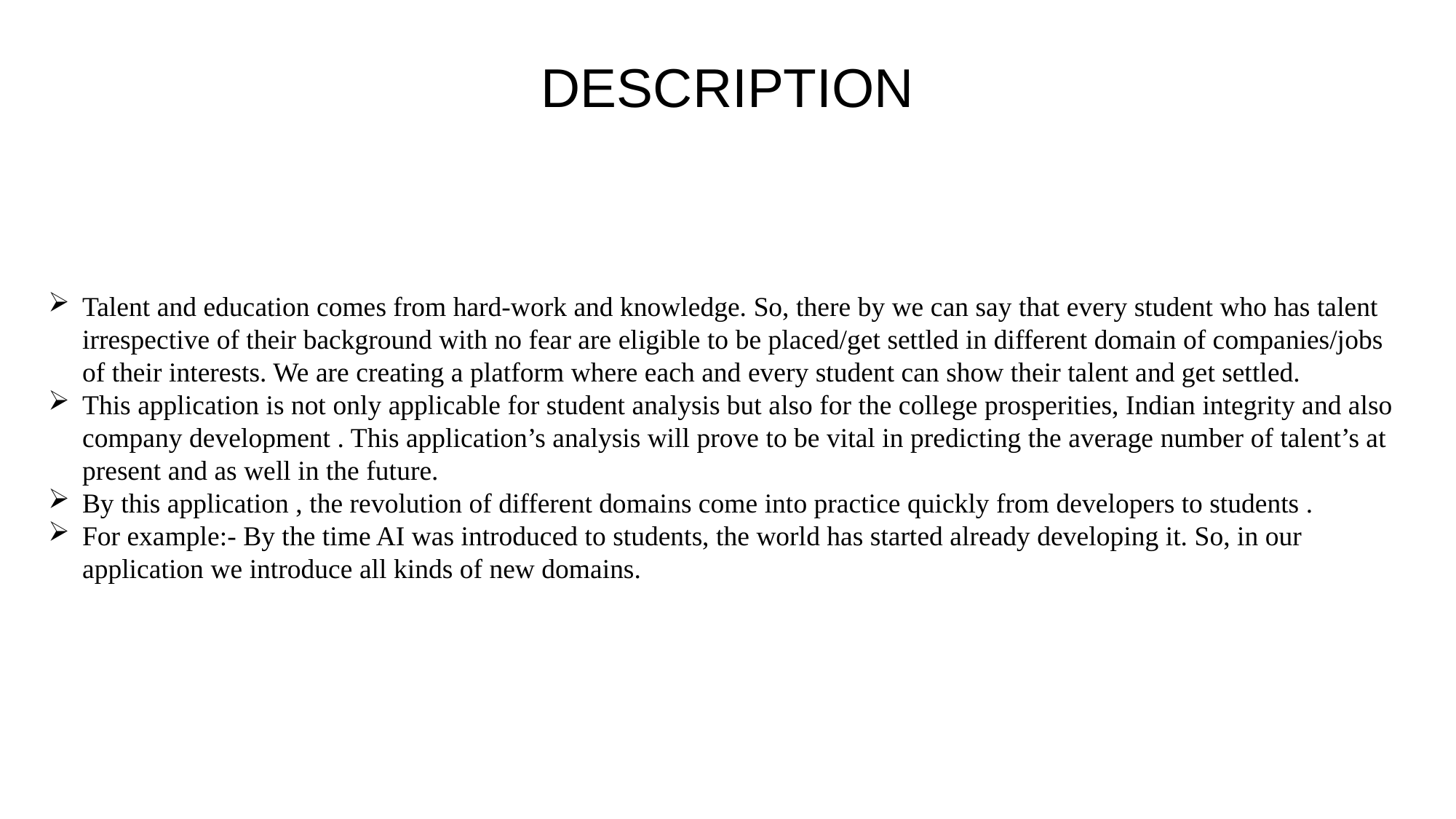

# DESCRIPTION

Talent and education comes from hard-work and knowledge. So, there by we can say that every student who has talent irrespective of their background with no fear are eligible to be placed/get settled in different domain of companies/jobs of their interests. We are creating a platform where each and every student can show their talent and get settled.
This application is not only applicable for student analysis but also for the college prosperities, Indian integrity and also company development . This application’s analysis will prove to be vital in predicting the average number of talent’s at present and as well in the future.
By this application , the revolution of different domains come into practice quickly from developers to students .
For example:- By the time AI was introduced to students, the world has started already developing it. So, in our application we introduce all kinds of new domains.